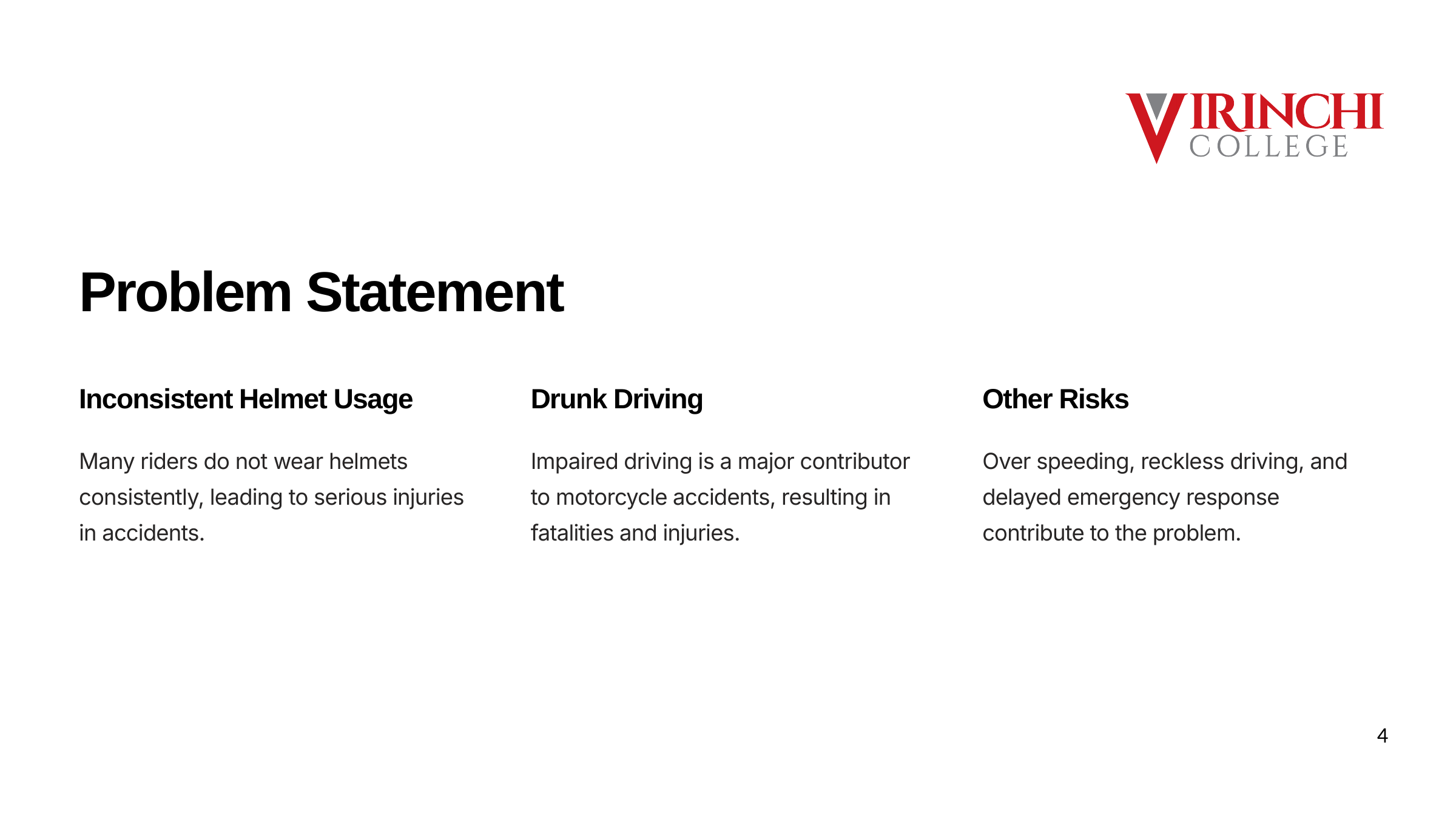

Problem Statement
Inconsistent Helmet Usage
Drunk Driving
Other Risks
Many riders do not wear helmets consistently, leading to serious injuries in accidents.
Impaired driving is a major contributor to motorcycle accidents, resulting in fatalities and injuries.
Over speeding, reckless driving, and delayed emergency response contribute to the problem.
4